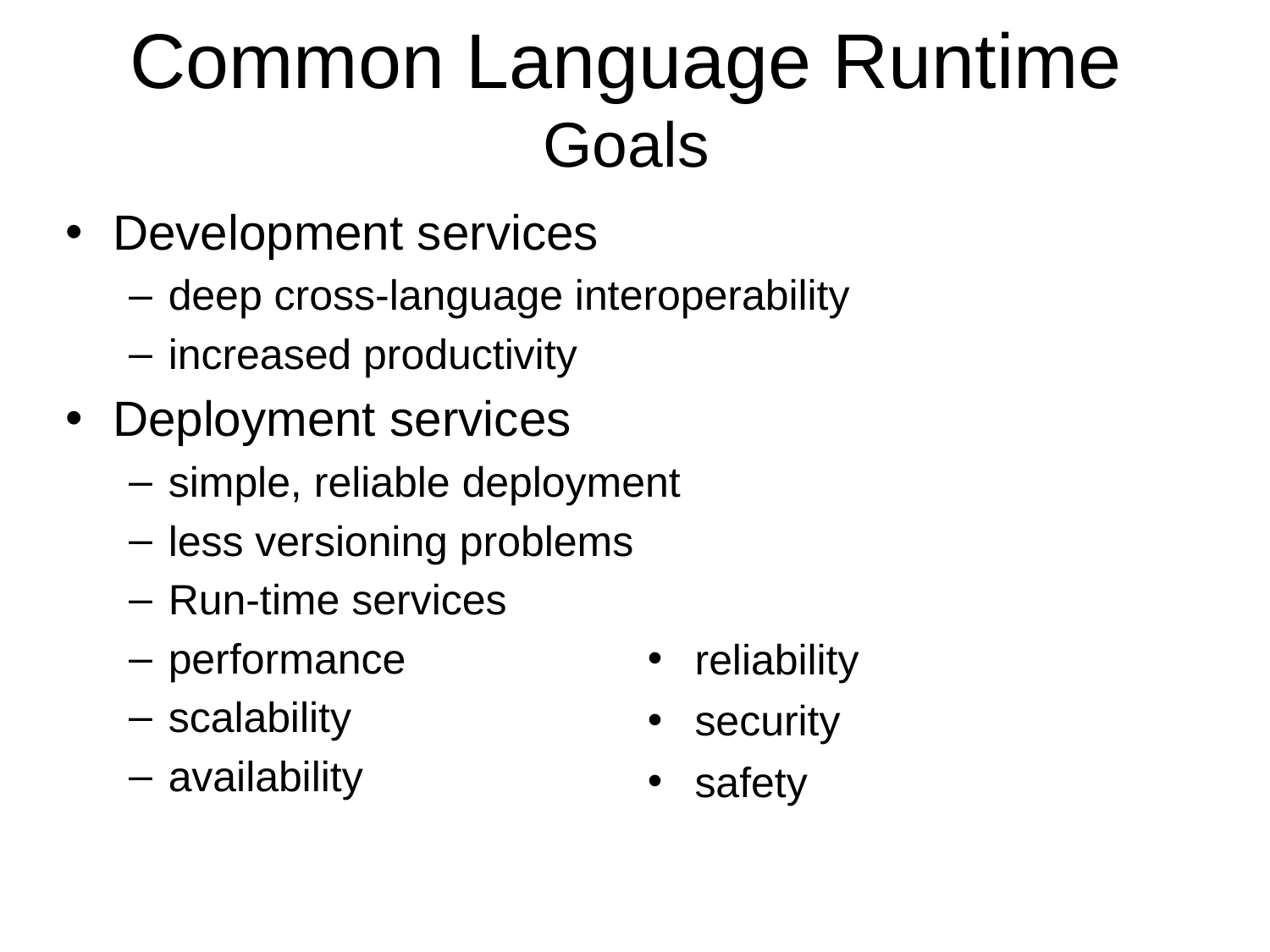

Common Language Runtime
Goals
Development services
deep cross-language interoperability
increased productivity
Deployment services
simple, reliable deployment
less versioning problems
Run-time services
performance
scalability
availability
reliability
security
safety